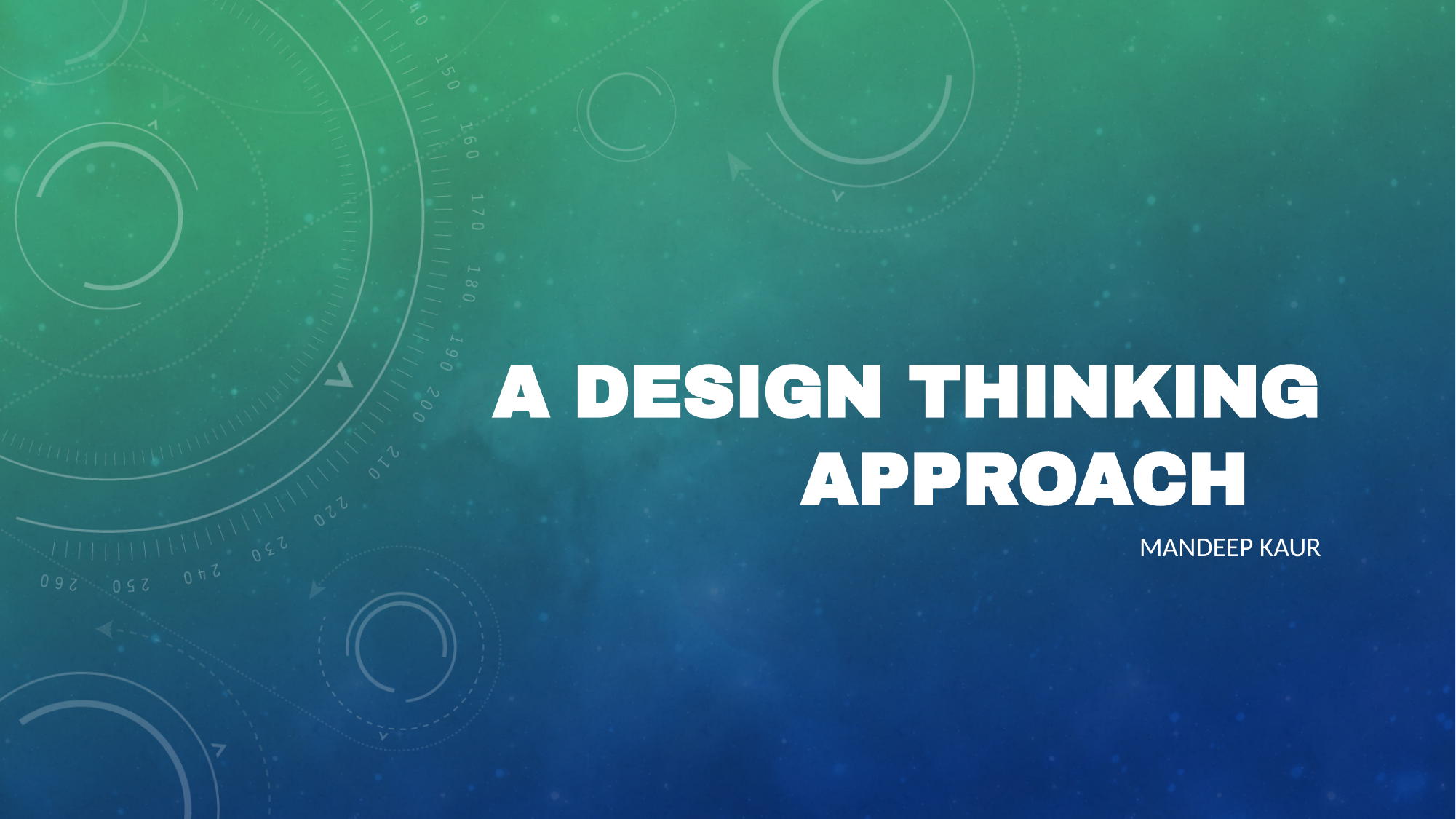

# A design thinking approach
Mandeep kaur